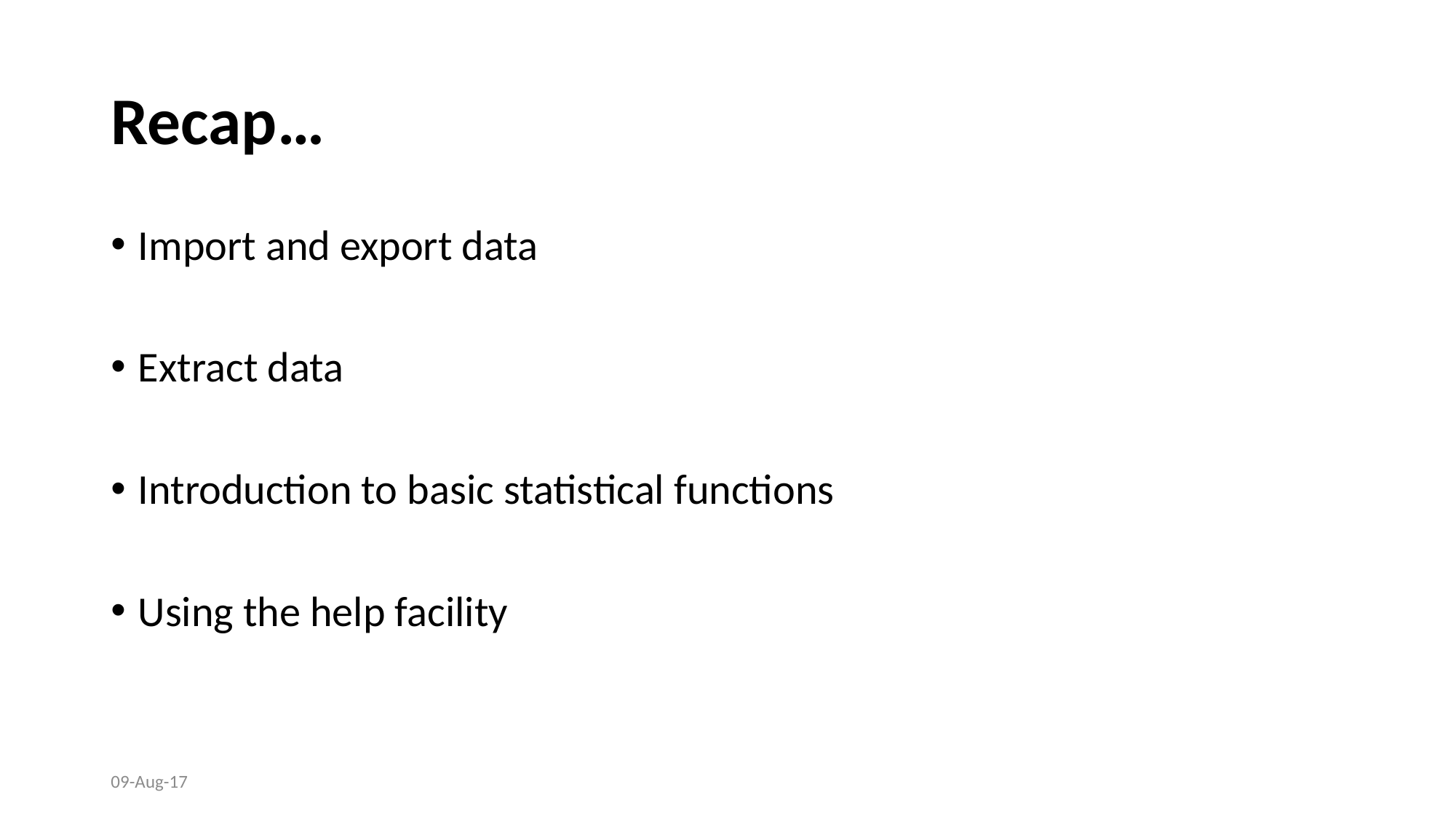

# Recap…
Import and export data

Extract data

Introduction to basic statistical functions

Using the help facility
09-Aug-17